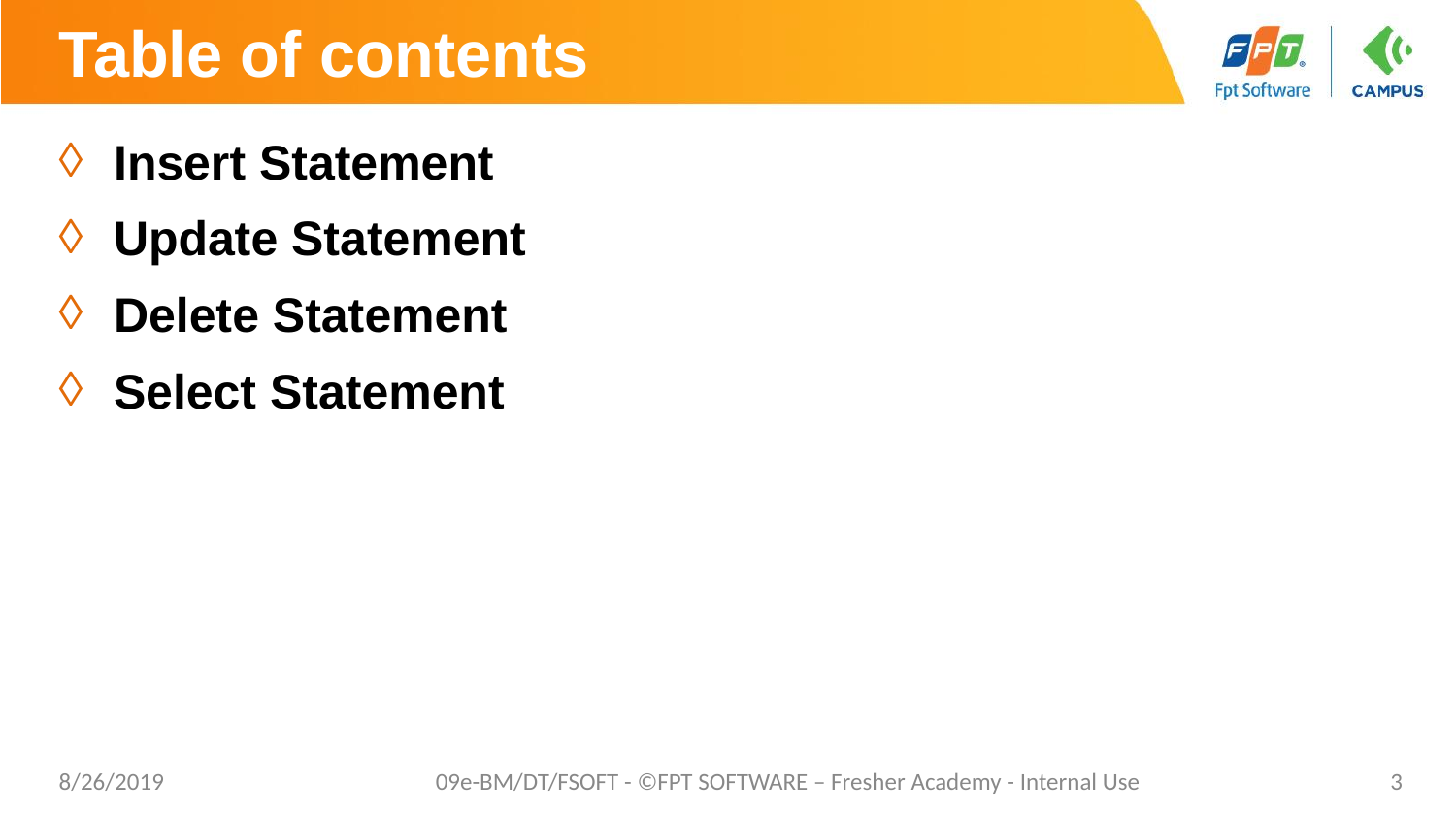

# Table of contents
Insert Statement
Update Statement
Delete Statement
Select Statement

8/26/2019
09e-BM/DT/FSOFT - ©FPT SOFTWARE – Fresher Academy - Internal Use
3